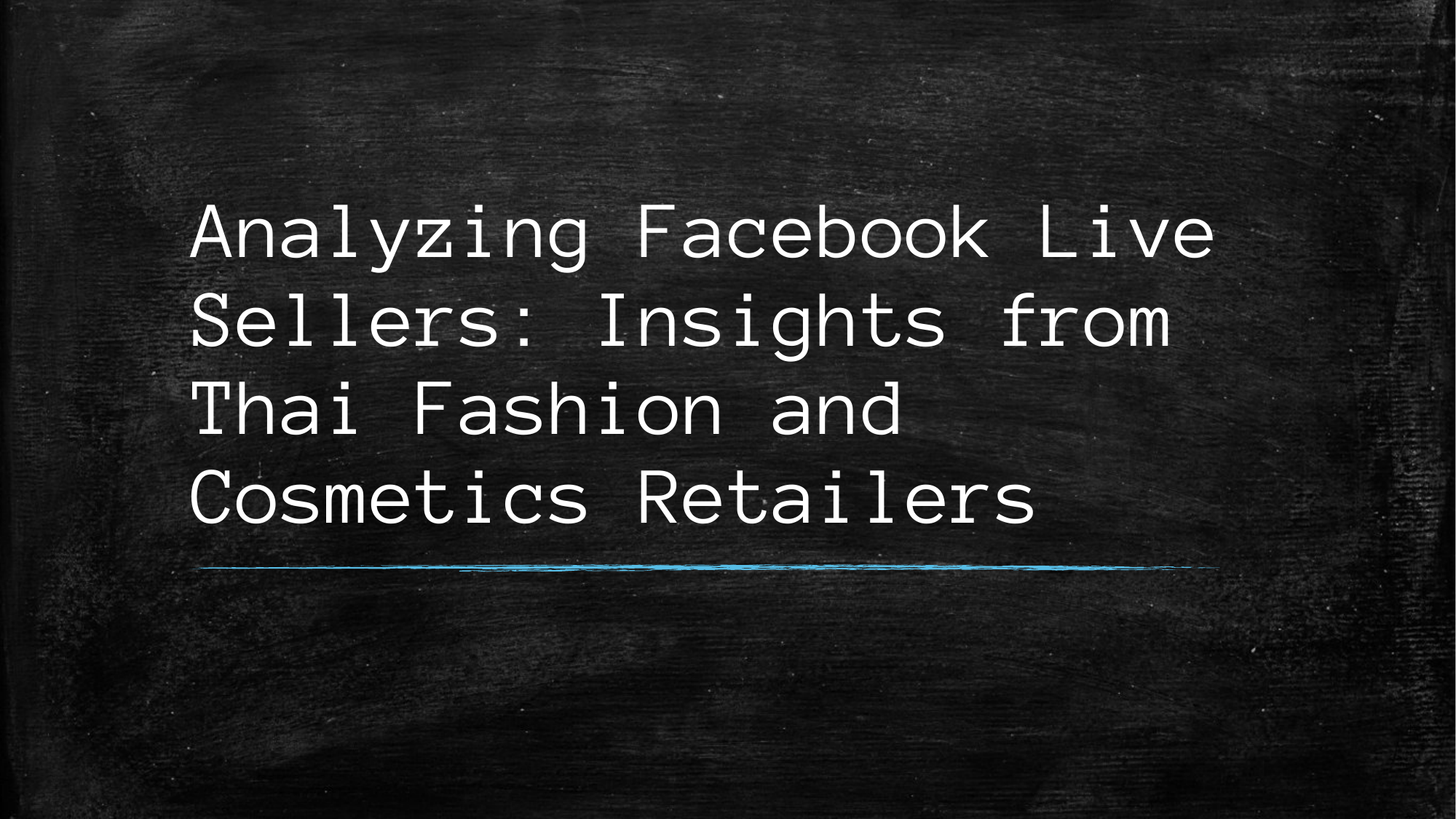

# Analyzing Facebook Live Sellers: Insights from Thai Fashion and Cosmetics Retailers